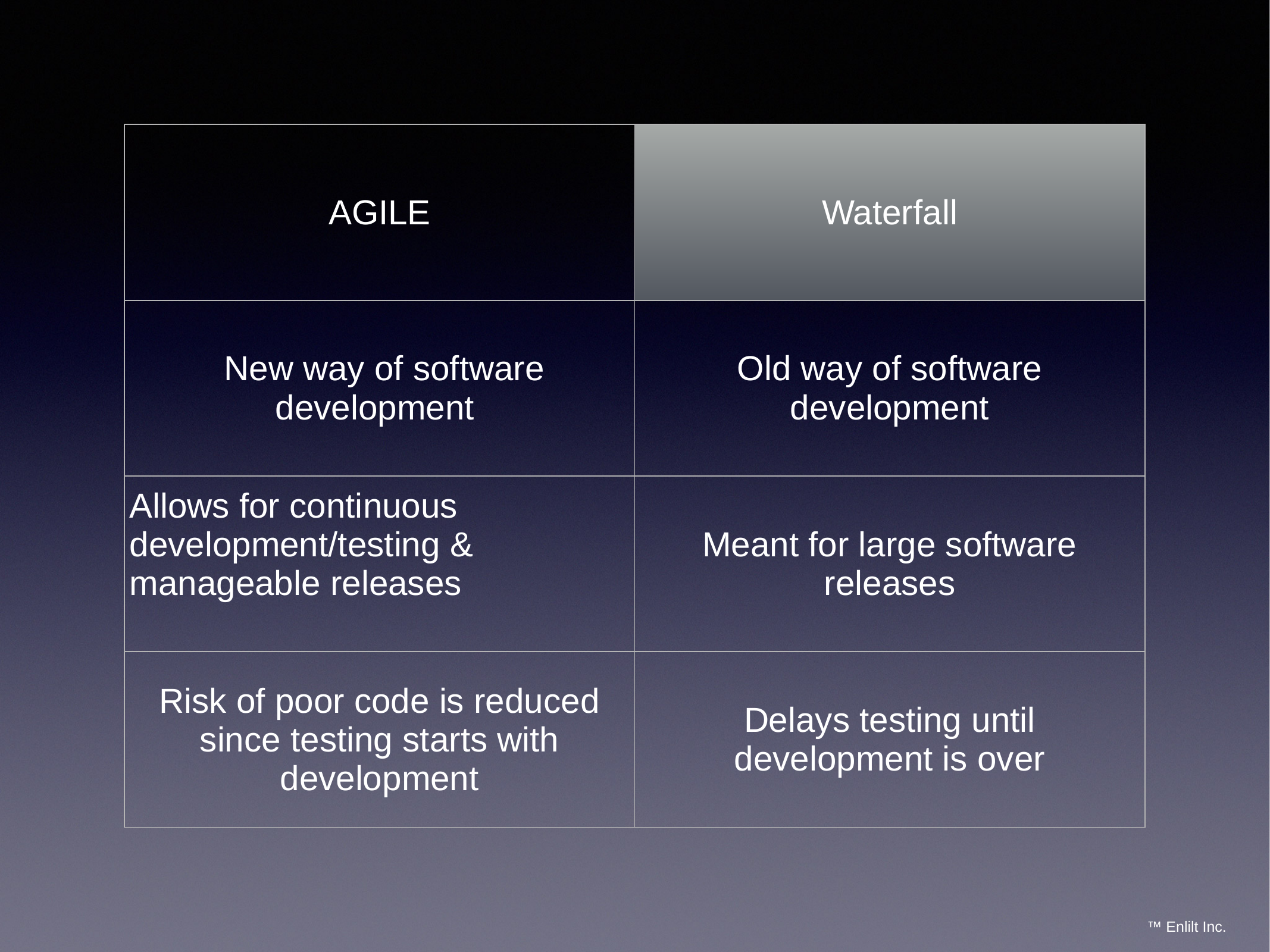

| AGILE | Waterfall |
| --- | --- |
| New way of software development | Old way of software development |
| Allows for continuous development/testing & manageable releases | Meant for large software releases |
| Risk of poor code is reduced since testing starts with development | Delays testing until development is over |
™ Enlilt Inc.